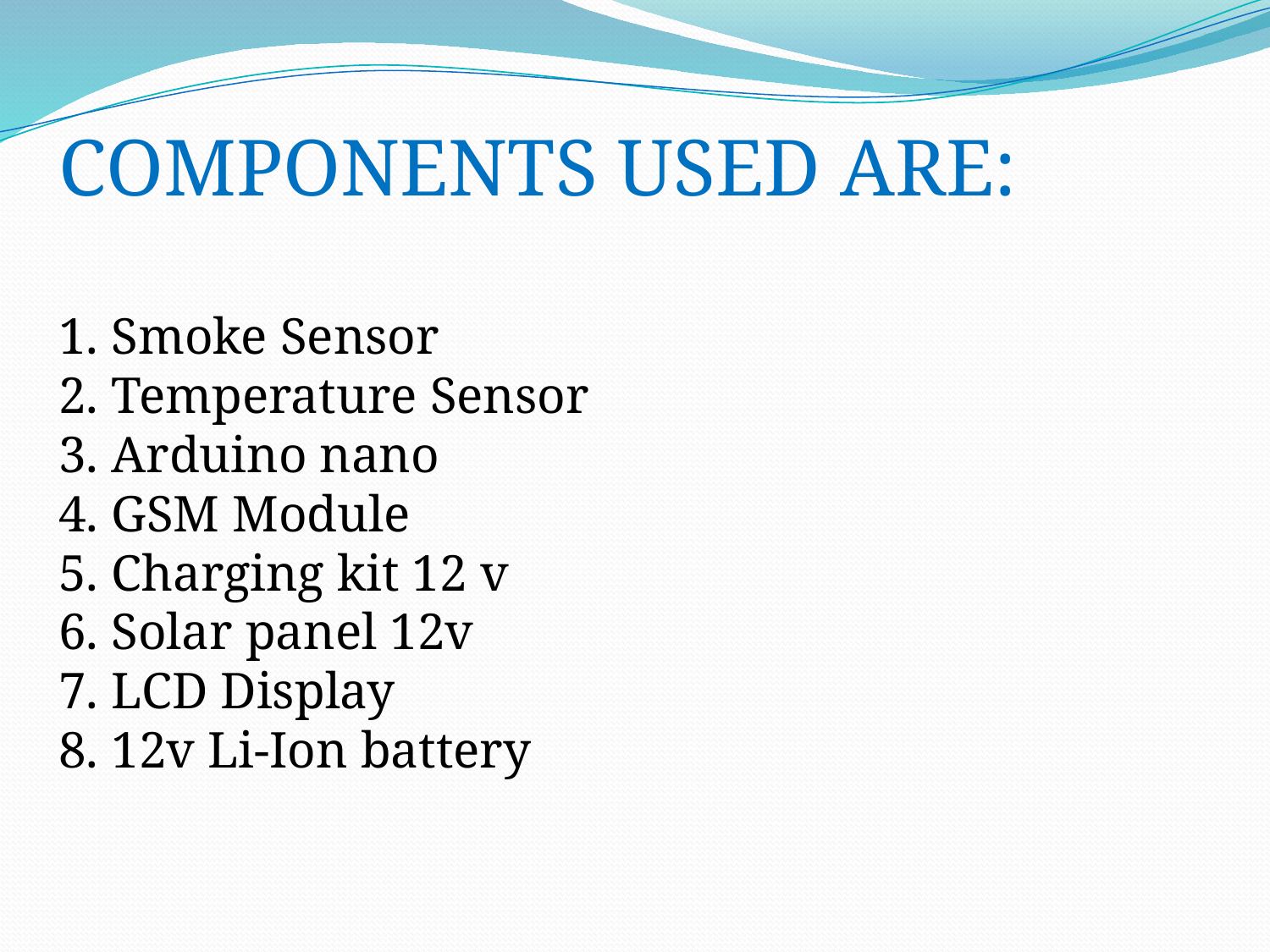

COMPONENTS USED ARE:

1. Smoke Sensor
2. Temperature Sensor
3. Arduino nano
4. GSM Module
5. Charging kit 12 v
6. Solar panel 12v
7. LCD Display
8. 12v Li-Ion battery